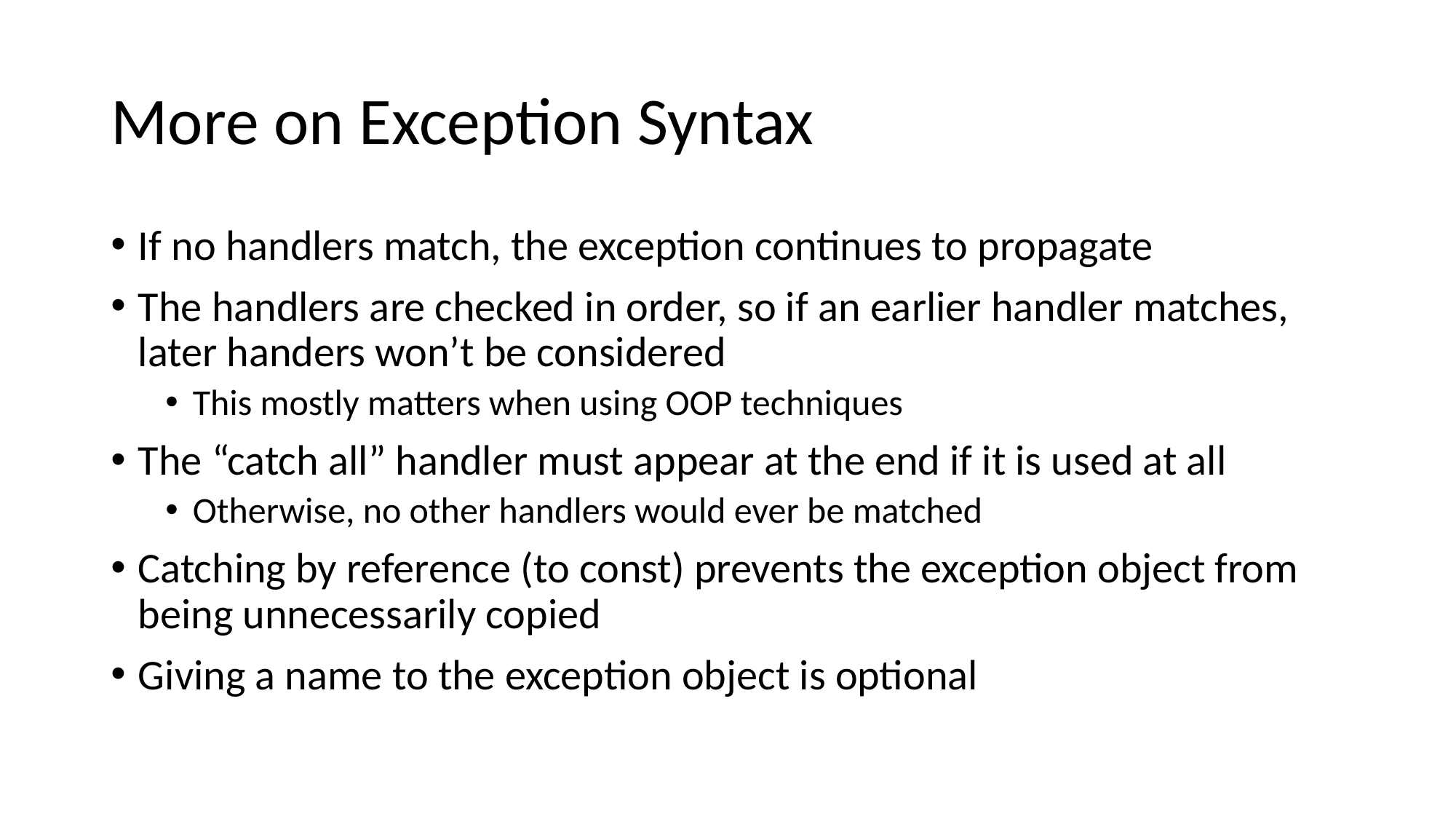

# More on Exception Syntax
If no handlers match, the exception continues to propagate
The handlers are checked in order, so if an earlier handler matches, later handers won’t be considered
This mostly matters when using OOP techniques
The “catch all” handler must appear at the end if it is used at all
Otherwise, no other handlers would ever be matched
Catching by reference (to const) prevents the exception object from being unnecessarily copied
Giving a name to the exception object is optional